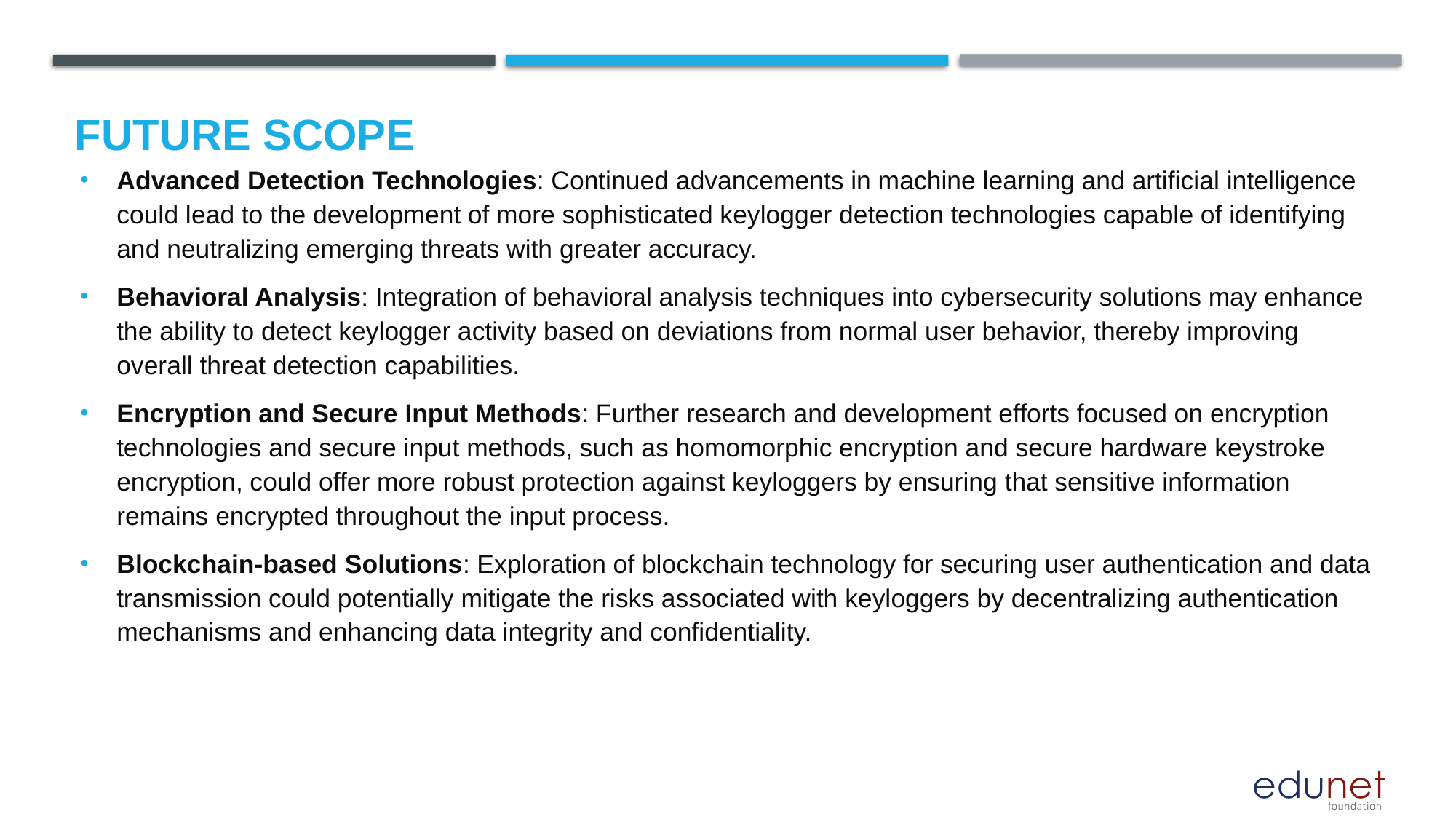

Future scope
Advanced Detection Technologies: Continued advancements in machine learning and artificial intelligence could lead to the development of more sophisticated keylogger detection technologies capable of identifying and neutralizing emerging threats with greater accuracy.
Behavioral Analysis: Integration of behavioral analysis techniques into cybersecurity solutions may enhance the ability to detect keylogger activity based on deviations from normal user behavior, thereby improving overall threat detection capabilities.
Encryption and Secure Input Methods: Further research and development efforts focused on encryption technologies and secure input methods, such as homomorphic encryption and secure hardware keystroke encryption, could offer more robust protection against keyloggers by ensuring that sensitive information remains encrypted throughout the input process.
Blockchain-based Solutions: Exploration of blockchain technology for securing user authentication and data transmission could potentially mitigate the risks associated with keyloggers by decentralizing authentication mechanisms and enhancing data integrity and confidentiality.